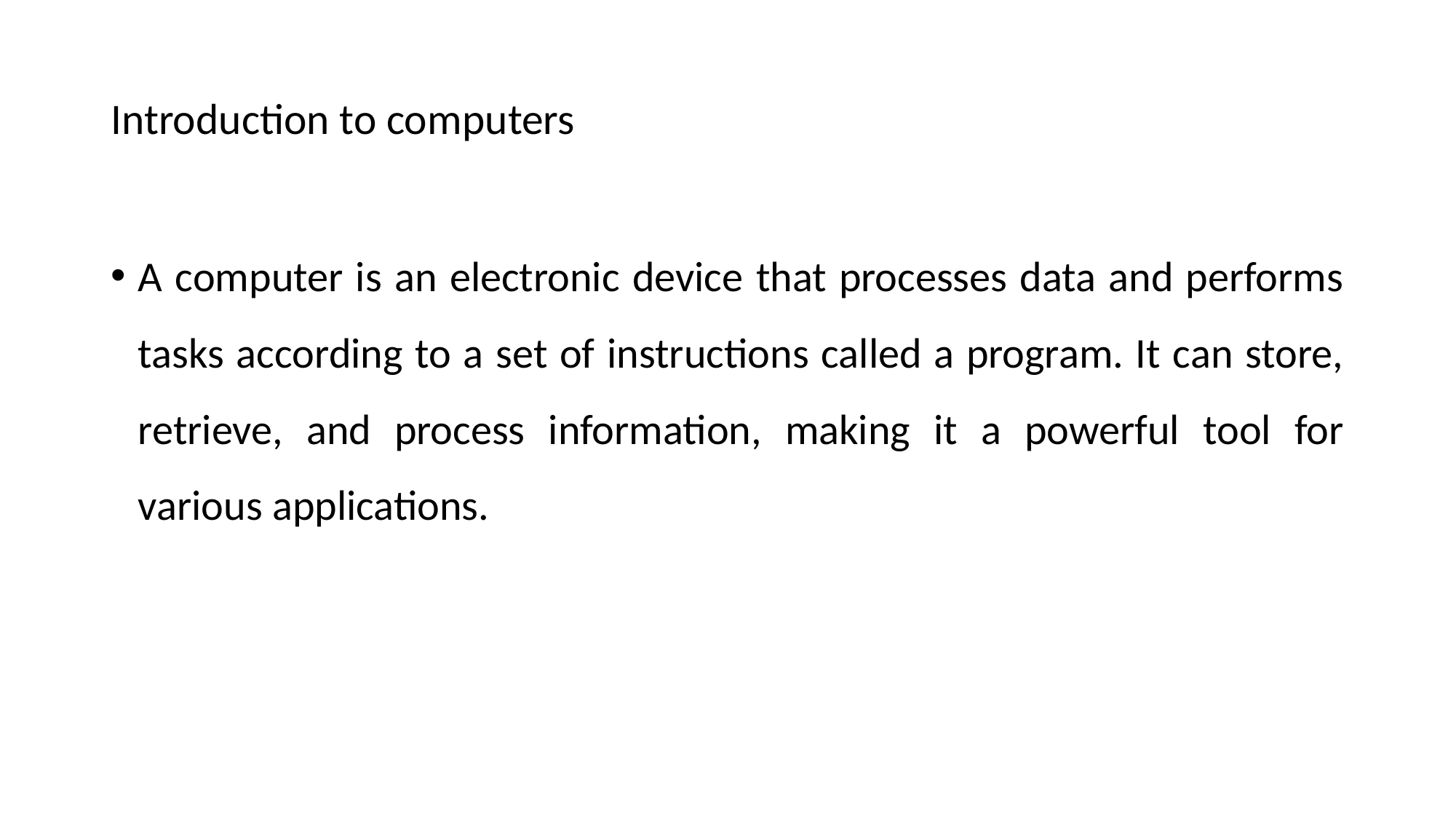

# Introduction to computers
A computer is an electronic device that processes data and performs tasks according to a set of instructions called a program. It can store, retrieve, and process information, making it a powerful tool for various applications.